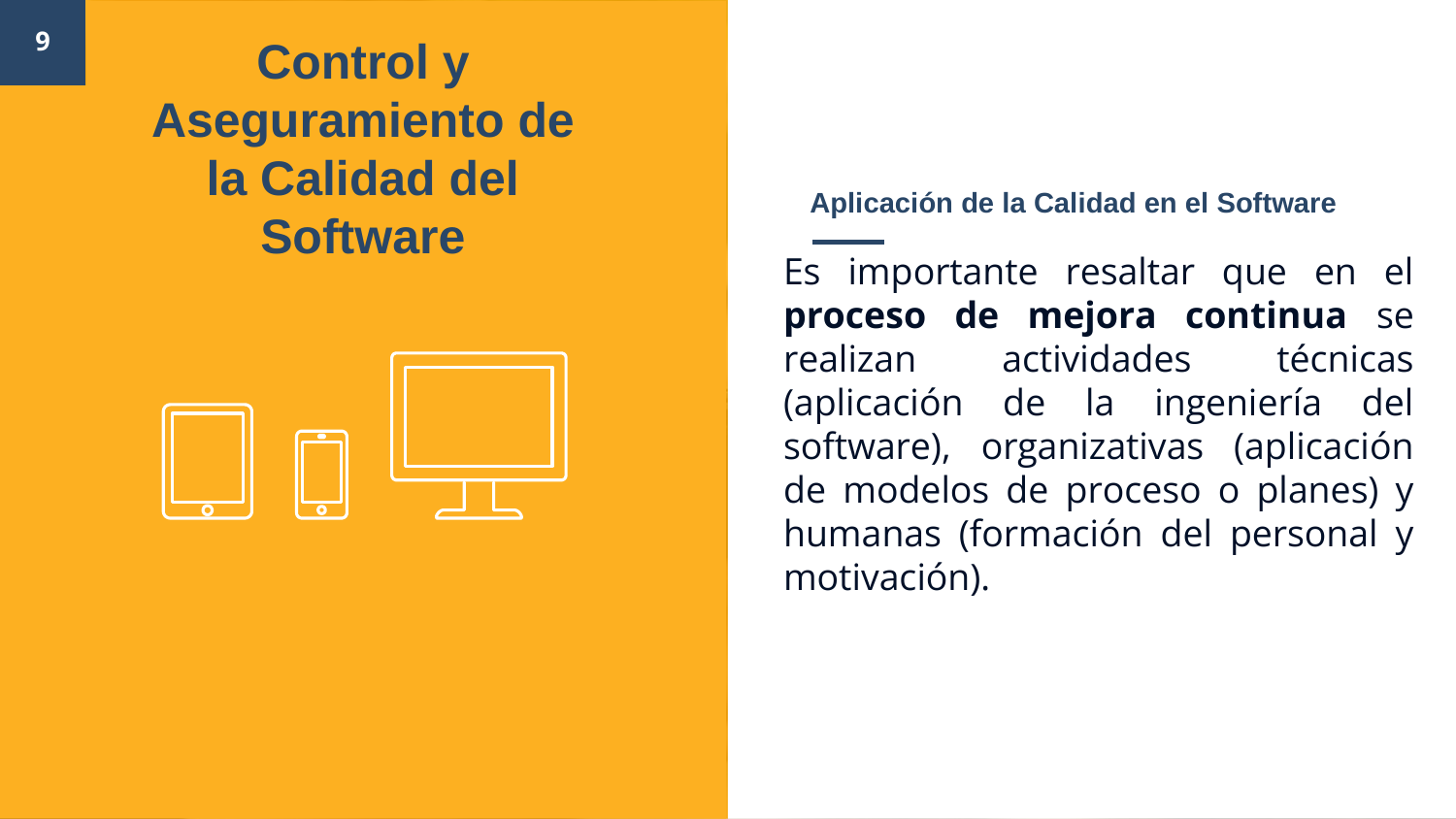

9

Control y Aseguramiento de la Calidad del Software

# Aplicación de la Calidad en el Software
Es importante resaltar que en el proceso de mejora continua se realizan actividades técnicas (aplicación de la ingeniería del software), organizativas (aplicación de modelos de proceso o planes) y humanas (formación del personal y motivación).